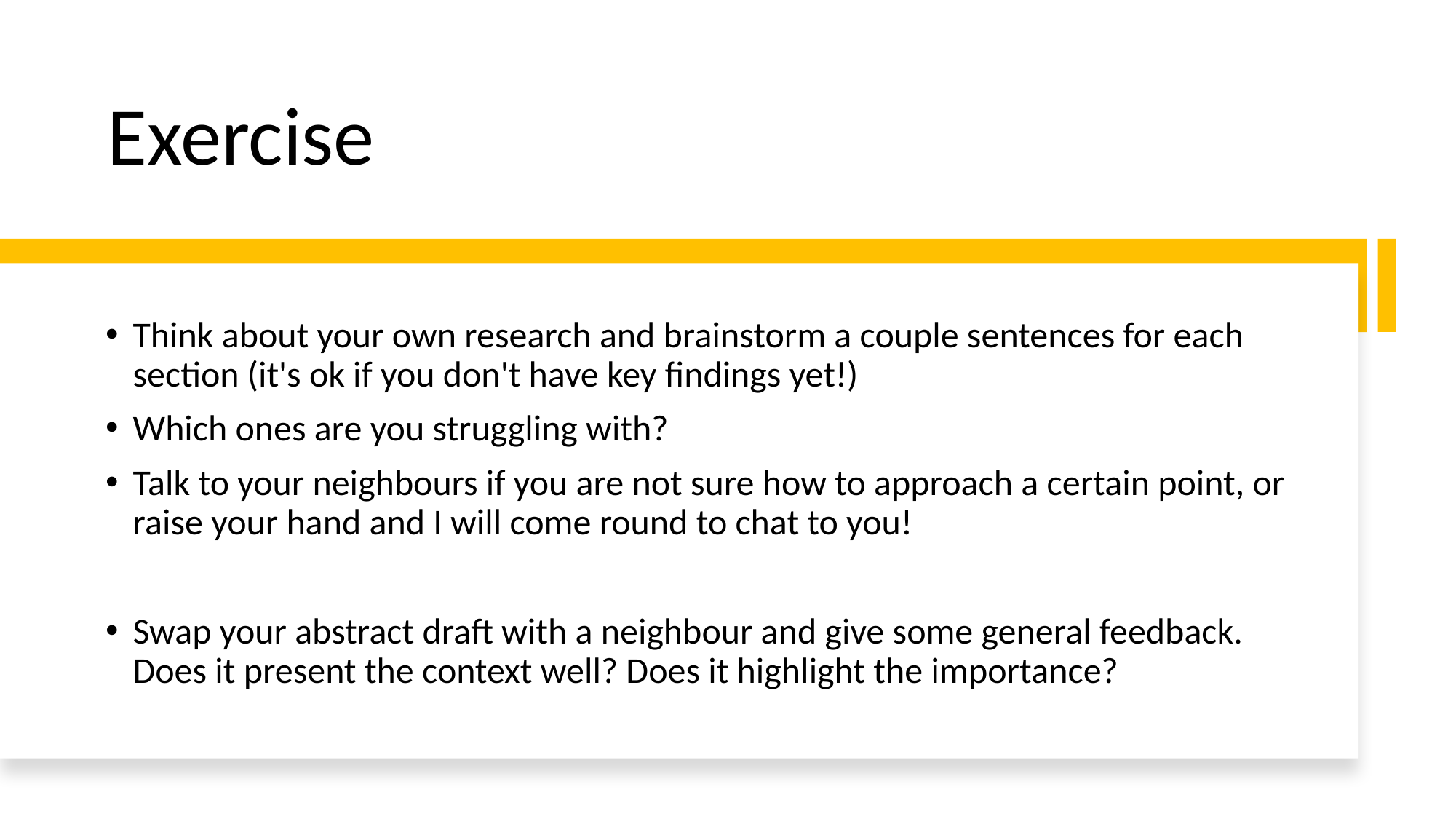

# Exercise

Think about your own research and brainstorm a couple sentences for each section (it's ok if you don't have key findings yet!)
Which ones are you struggling with?
Talk to your neighbours if you are not sure how to approach a certain point, or raise your hand and I will come round to chat to you!

Swap your abstract draft with a neighbour and give some general feedback. Does it present the context well? Does it highlight the importance?